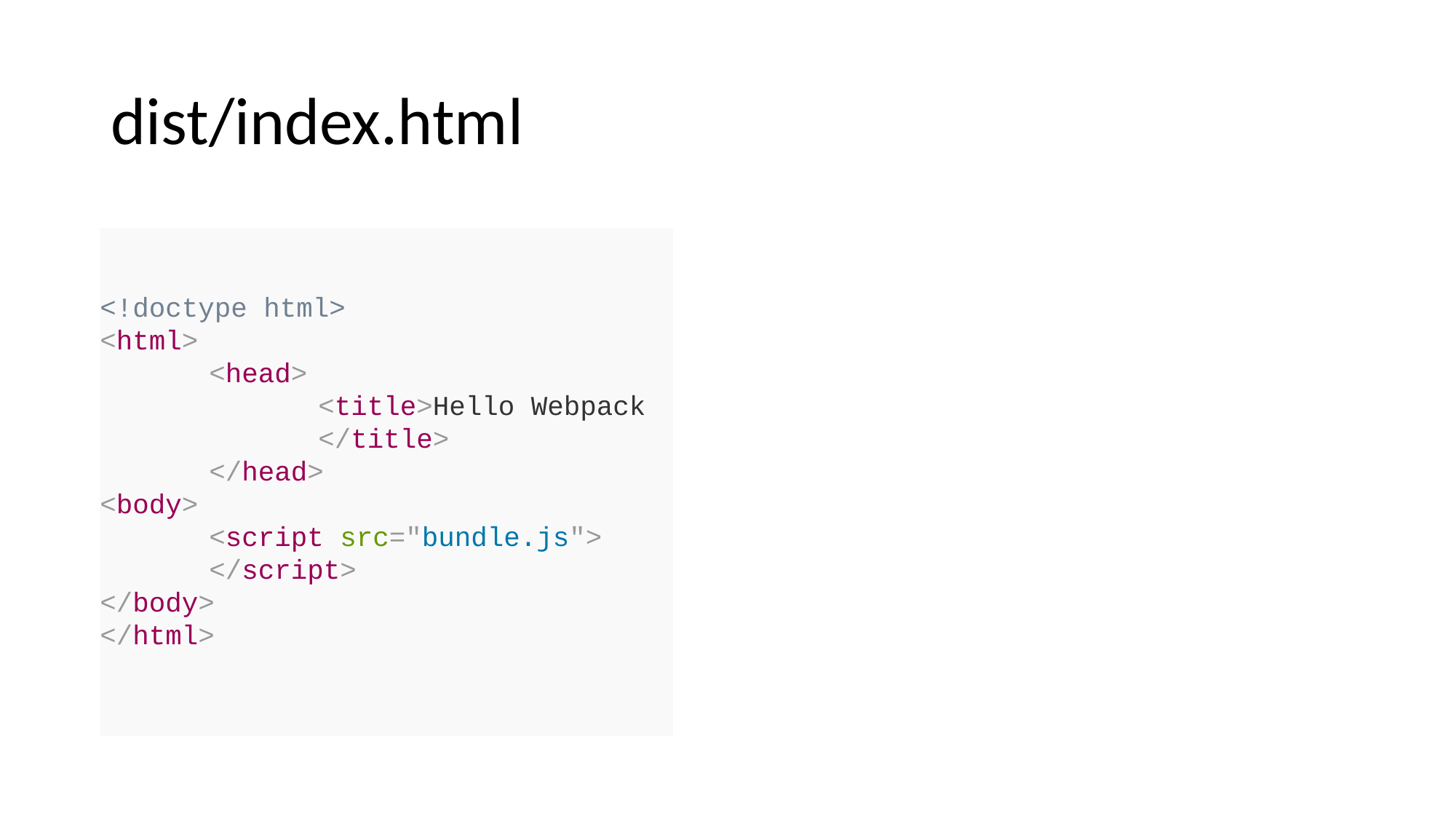

# dist/index.html
<!doctype html>
<html>
	<head>
		<title>Hello Webpack
		</title>
	</head>
<body>
	<script src="bundle.js">
	</script>
</body>
</html>